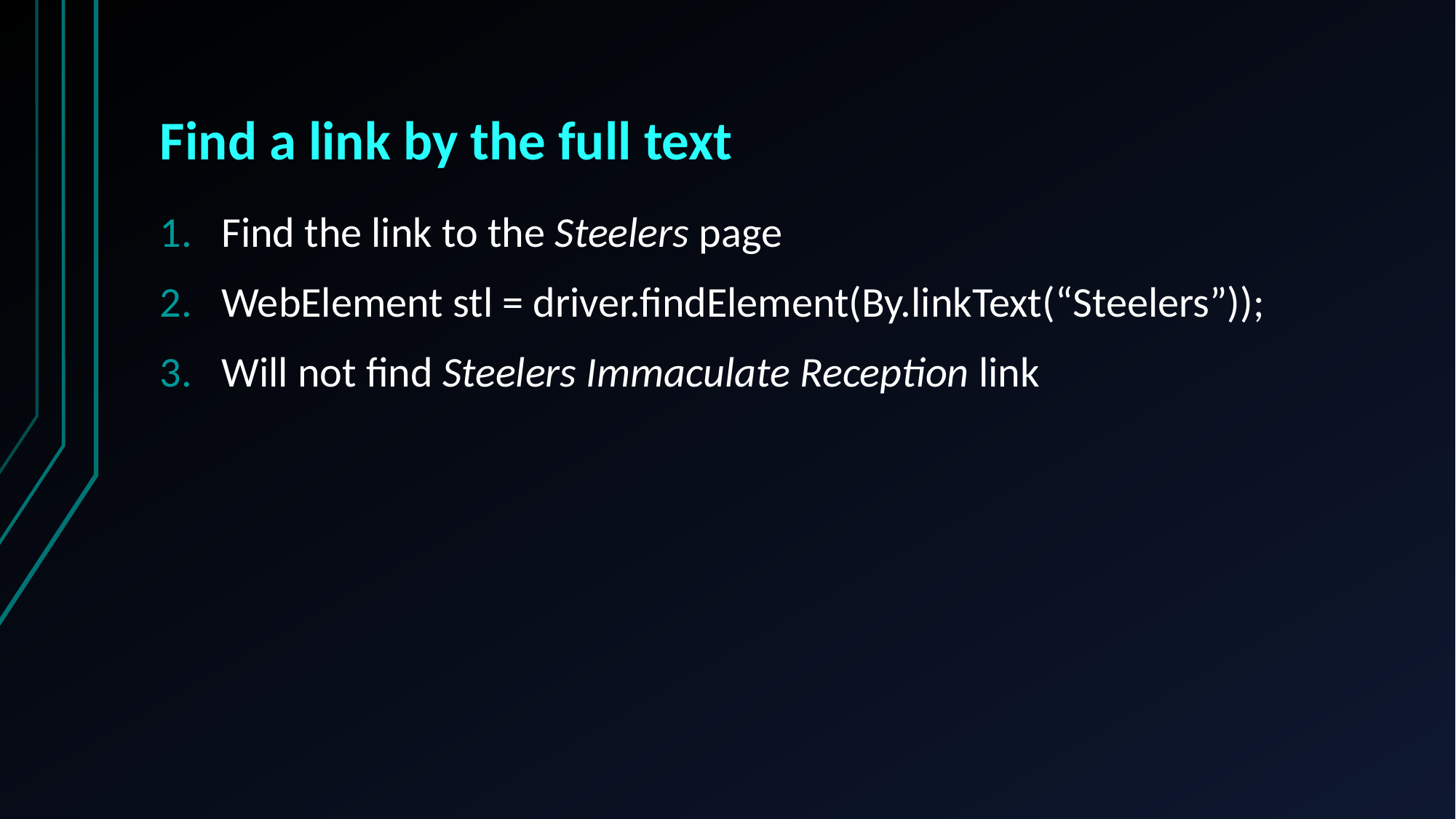

# Find a link by the full text
Find the link to the Steelers page
WebElement stl = driver.findElement(By.linkText(“Steelers”));
Will not find Steelers Immaculate Reception link